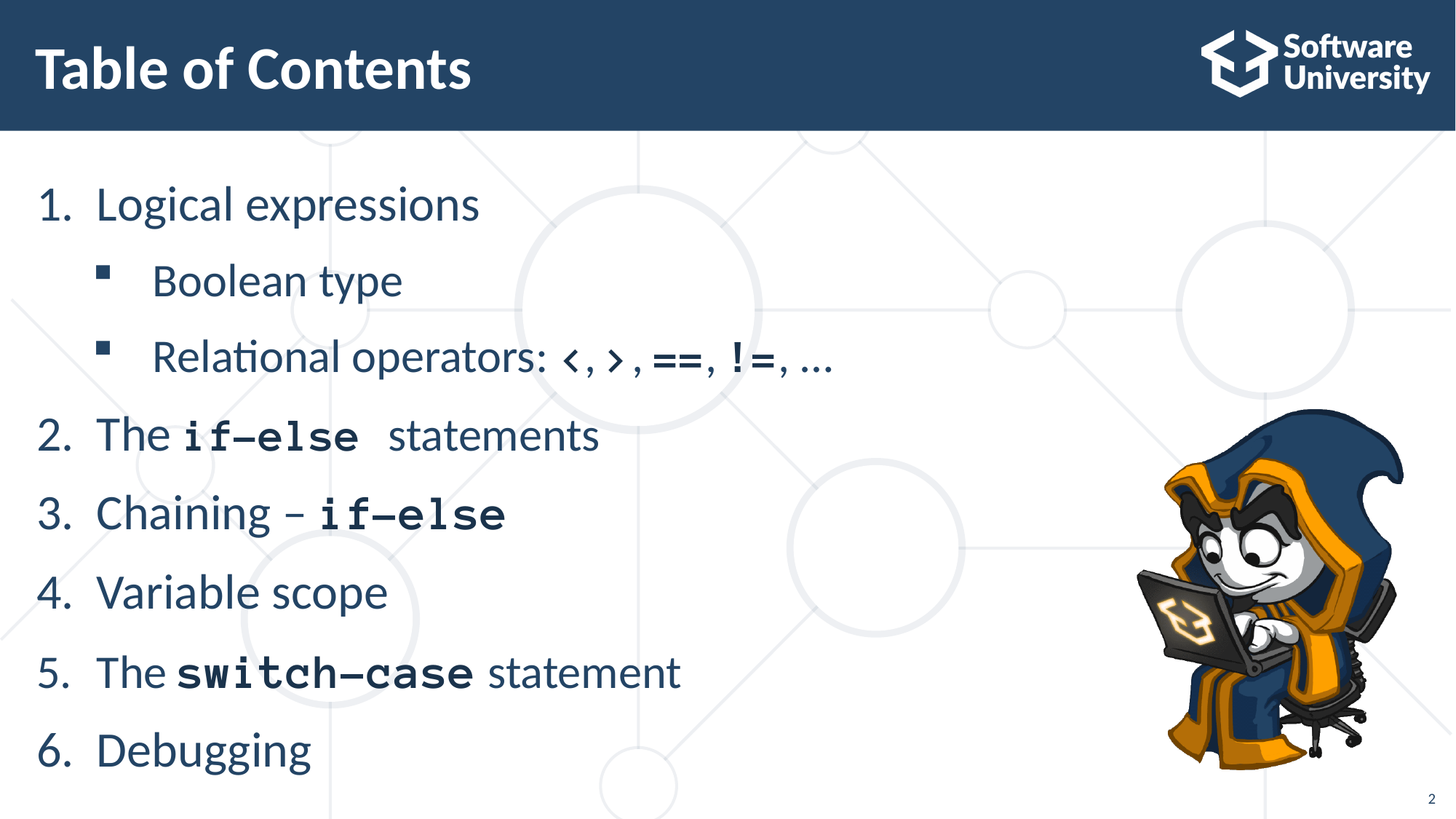

# Table of Contents
Logical expressions
Boolean type
Relational operators: <, >, ==, !=, …
The if-else statements
Chaining – if-else
Variable scope
The switch-case statement
Debugging

2